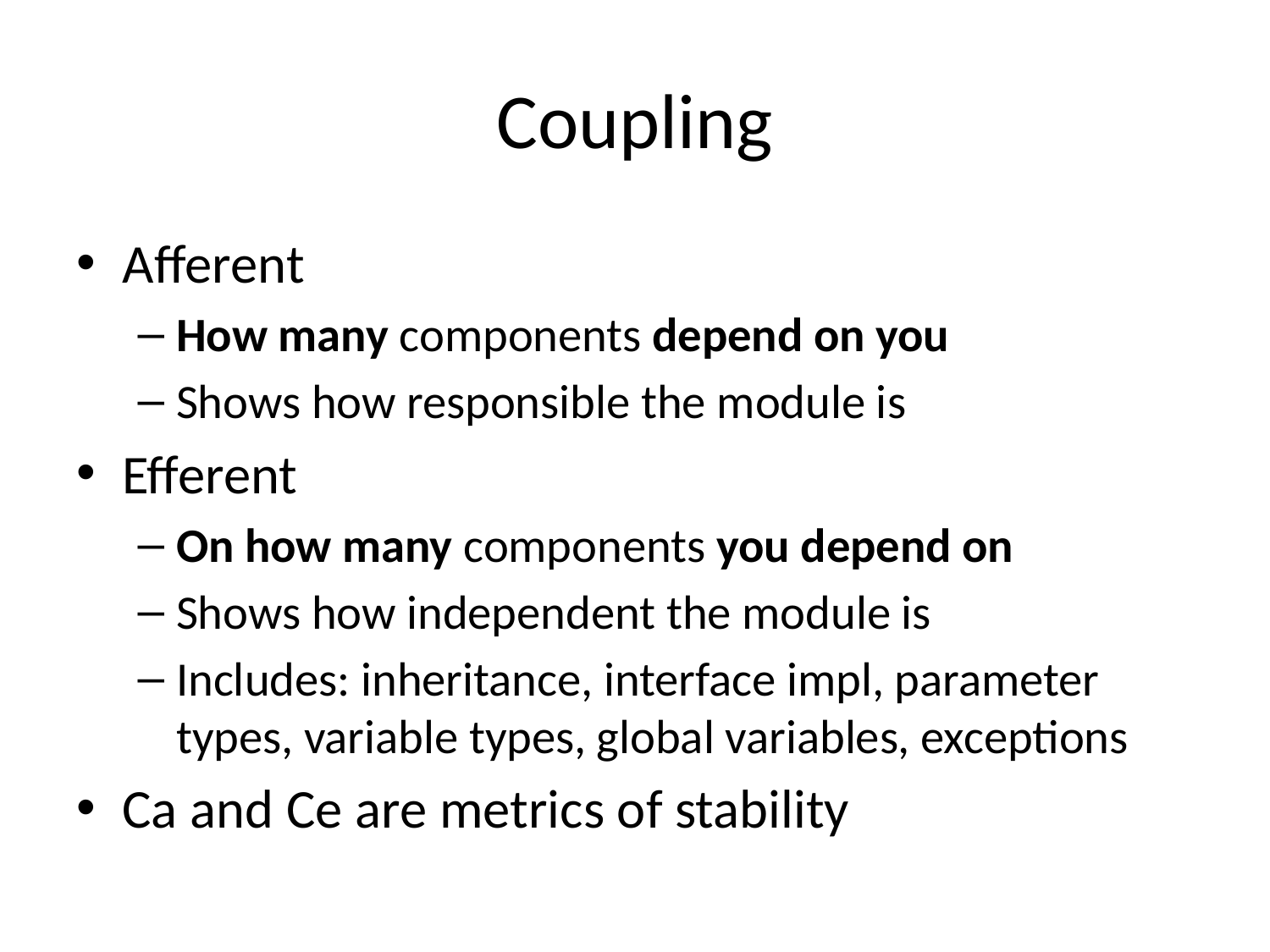

# Coupling
Afferent
How many components depend on you
Shows how responsible the module is
Efferent
On how many components you depend on
Shows how independent the module is
Includes: inheritance, interface impl, parameter types, variable types, global variables, exceptions
Ca and Ce are metrics of stability